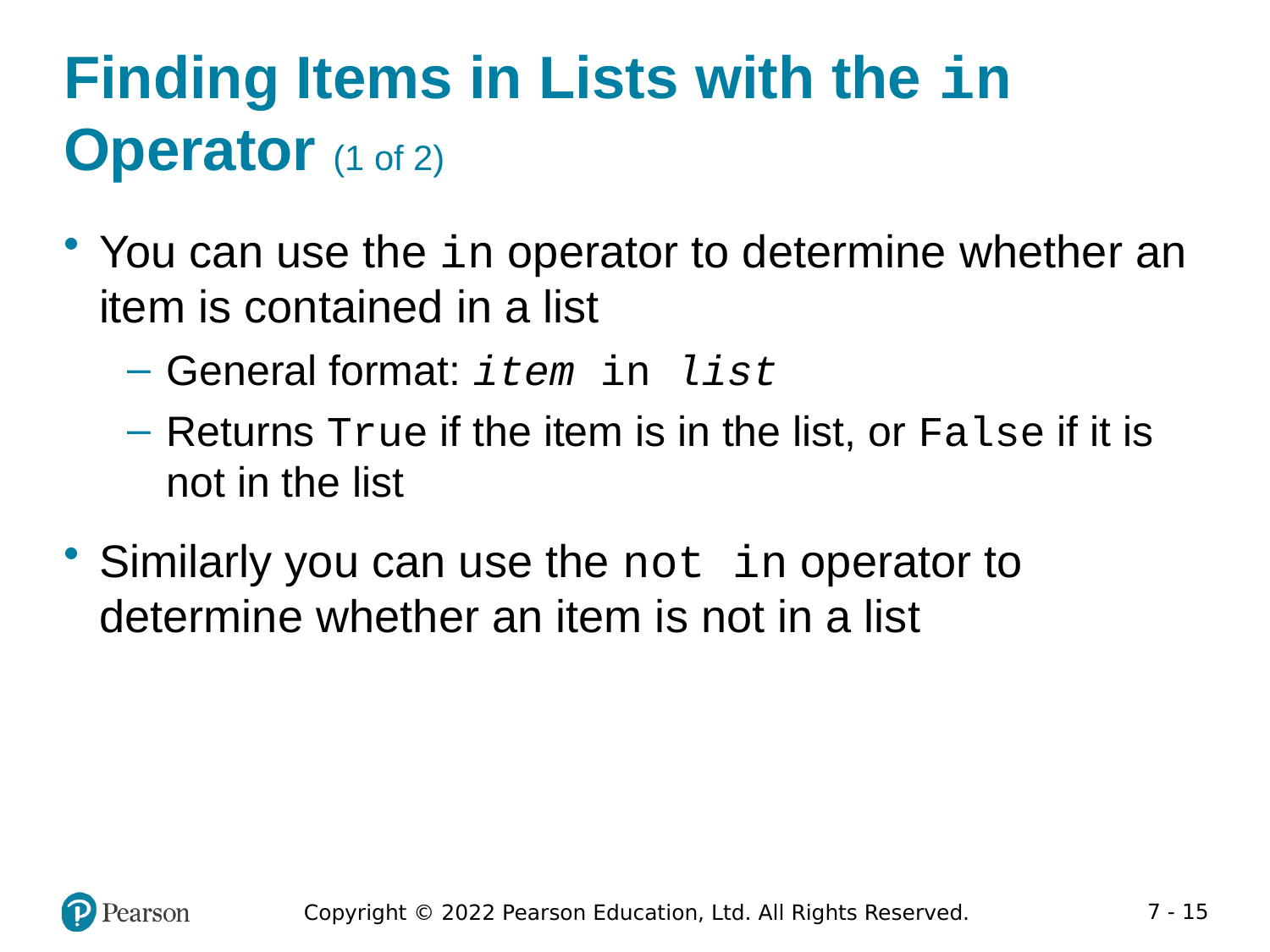

# Finding Items in Lists with the in Operator (1 of 2)
You can use the in operator to determine whether an item is contained in a list
General format: item in list
Returns True if the item is in the list, or False if it is not in the list
Similarly you can use the not in operator to determine whether an item is not in a list